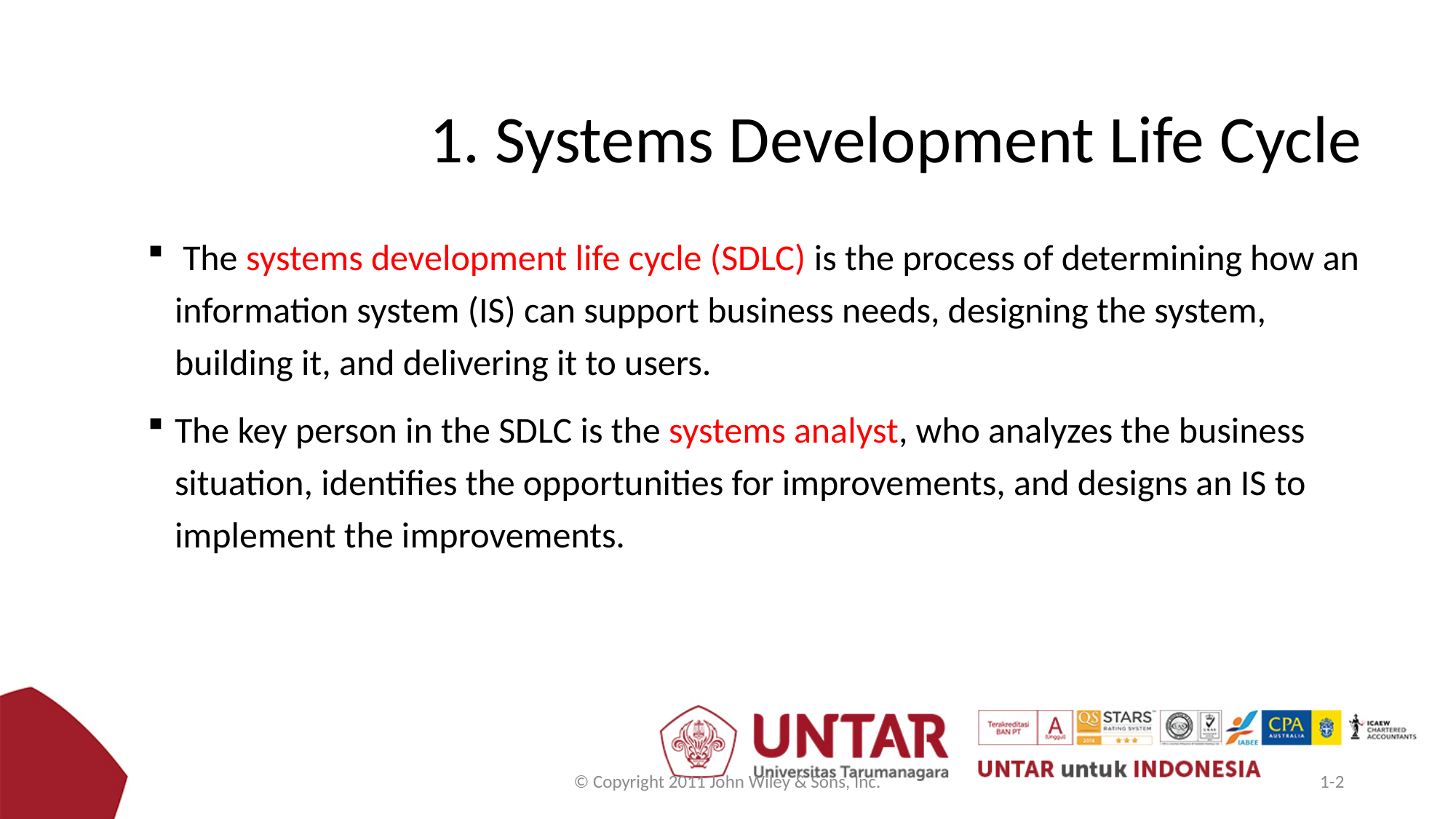

1. Systems Development Life Cycle
 The systems development life cycle (SDLC) is the process of determining how an information system (IS) can support business needs, designing the system, building it, and delivering it to users.
The key person in the SDLC is the systems analyst, who analyzes the business situation, identifies the opportunities for improvements, and designs an IS to implement the improvements.
© Copyright 2011 John Wiley & Sons, Inc.
1-2